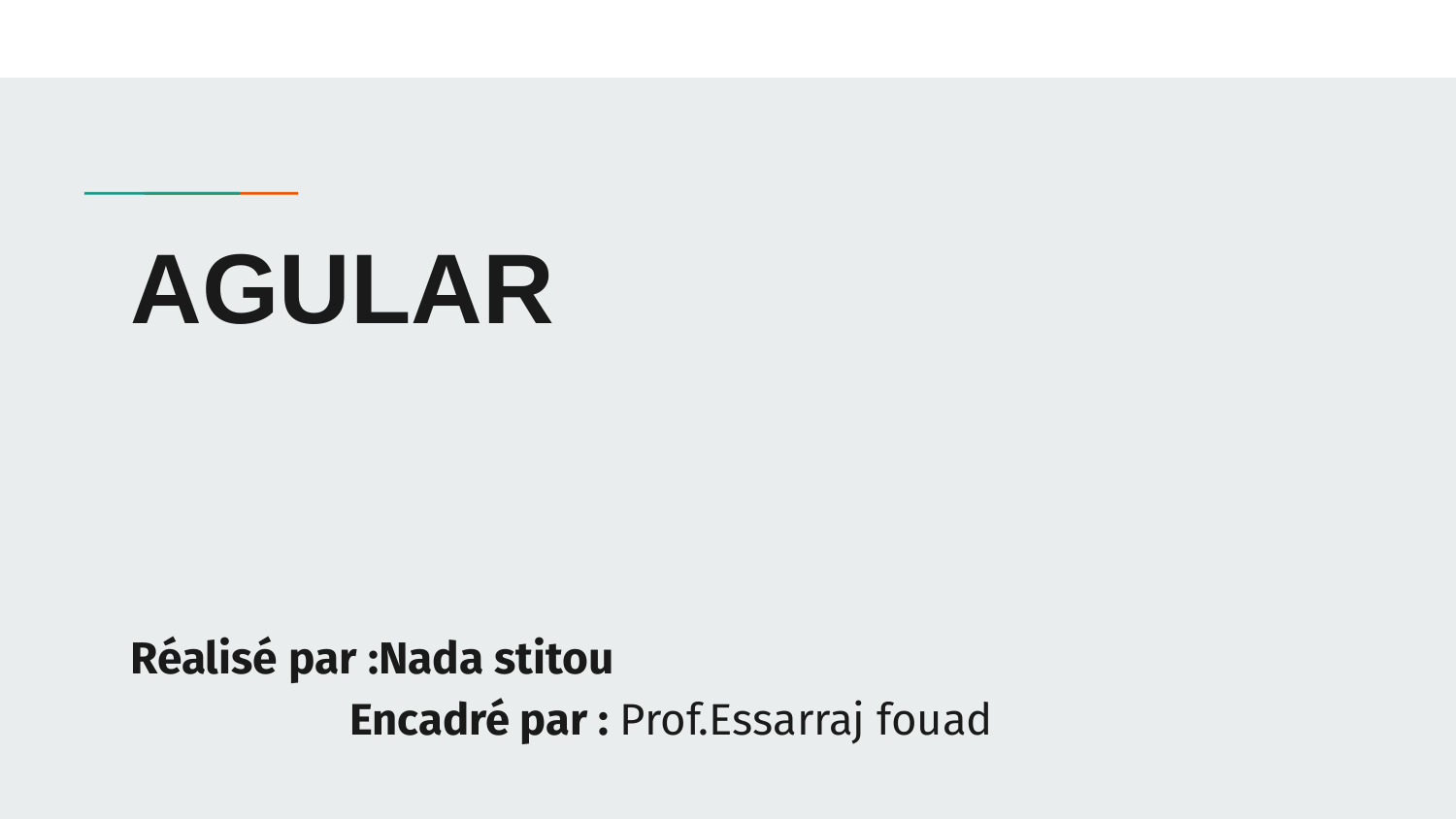

# AGULAR
Réalisé par :Nada stitou

                     Encadré par : Prof.Essarraj fouad